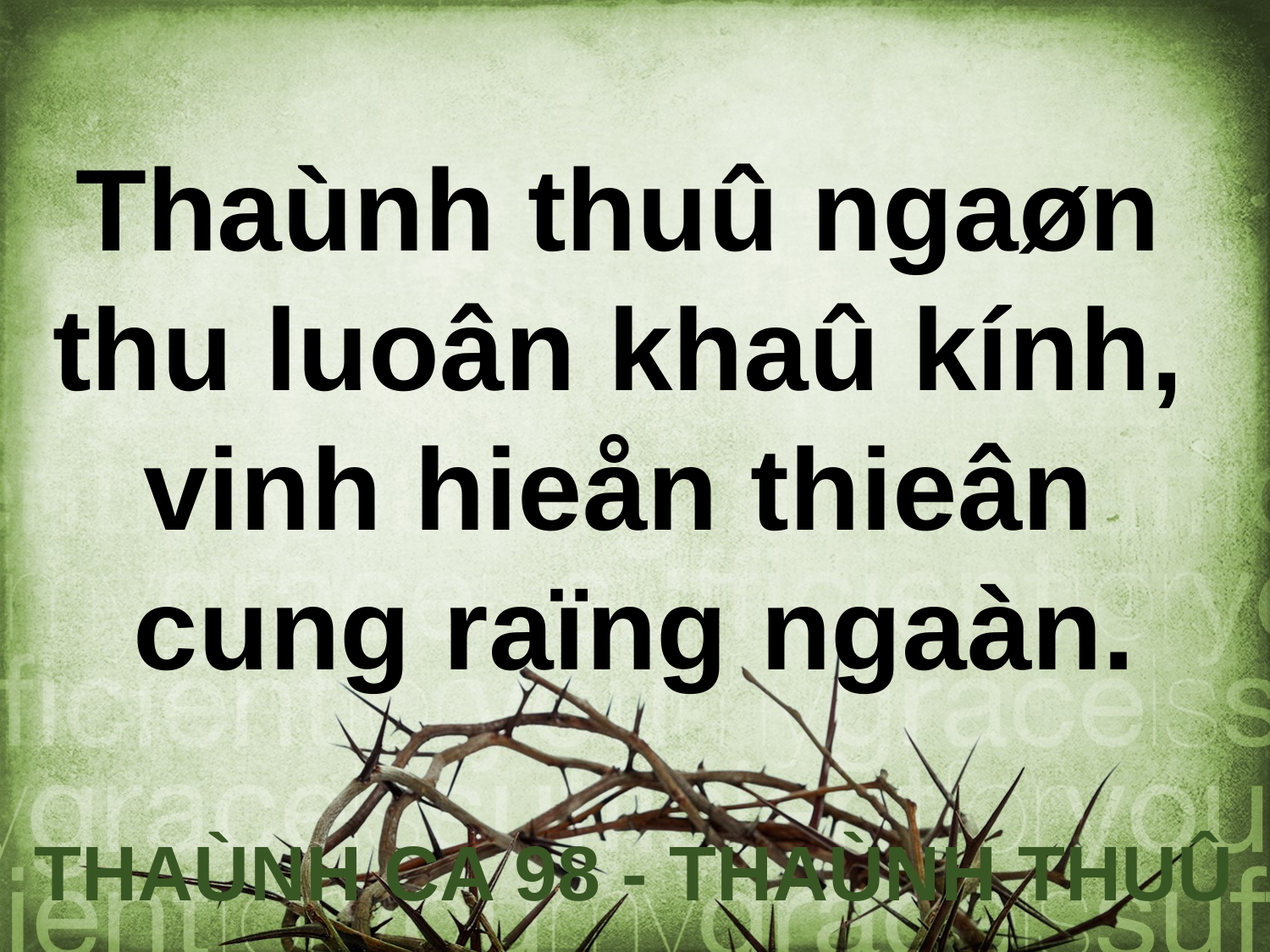

Thaùnh thuû ngaøn
thu luoân khaû kính,
vinh hieån thieân
cung raïng ngaàn.
THAÙNH CA 98 - THAÙNH THUÛ